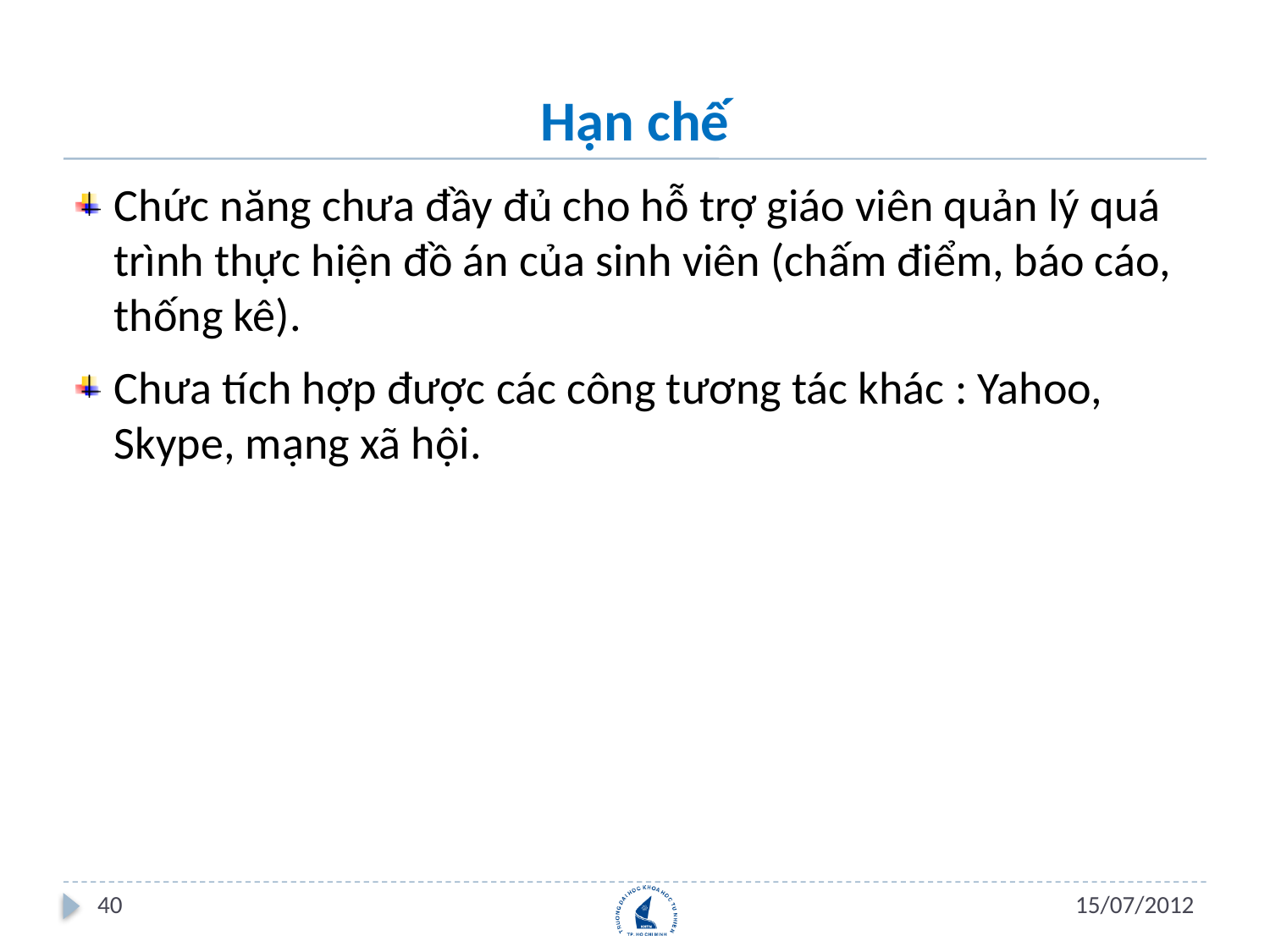

# Hạn chế
Chức năng chưa đầy đủ cho hỗ trợ giáo viên quản lý quá trình thực hiện đồ án của sinh viên (chấm điểm, báo cáo, thống kê).
Chưa tích hợp được các công tương tác khác : Yahoo, Skype, mạng xã hội.

40

15/07/2012